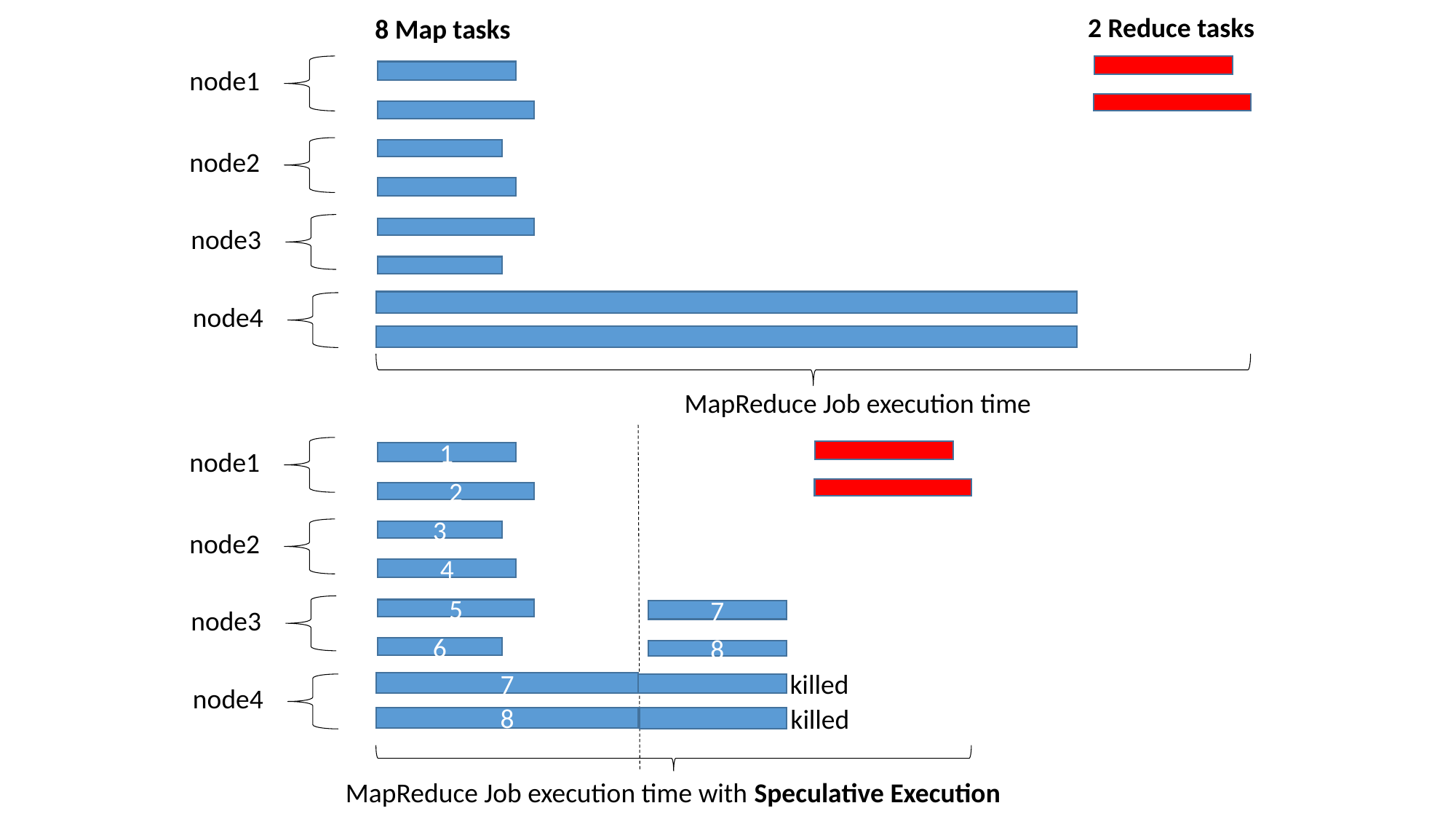

2 Reduce tasks
8 Map tasks
#

node1

node2

node3

node4

MapReduce Job execution time

node1

1

2

node2
3
4

node3
5
7
6
8
killed
7

node4
killed

8
MapReduce Job execution time with Speculative Execution